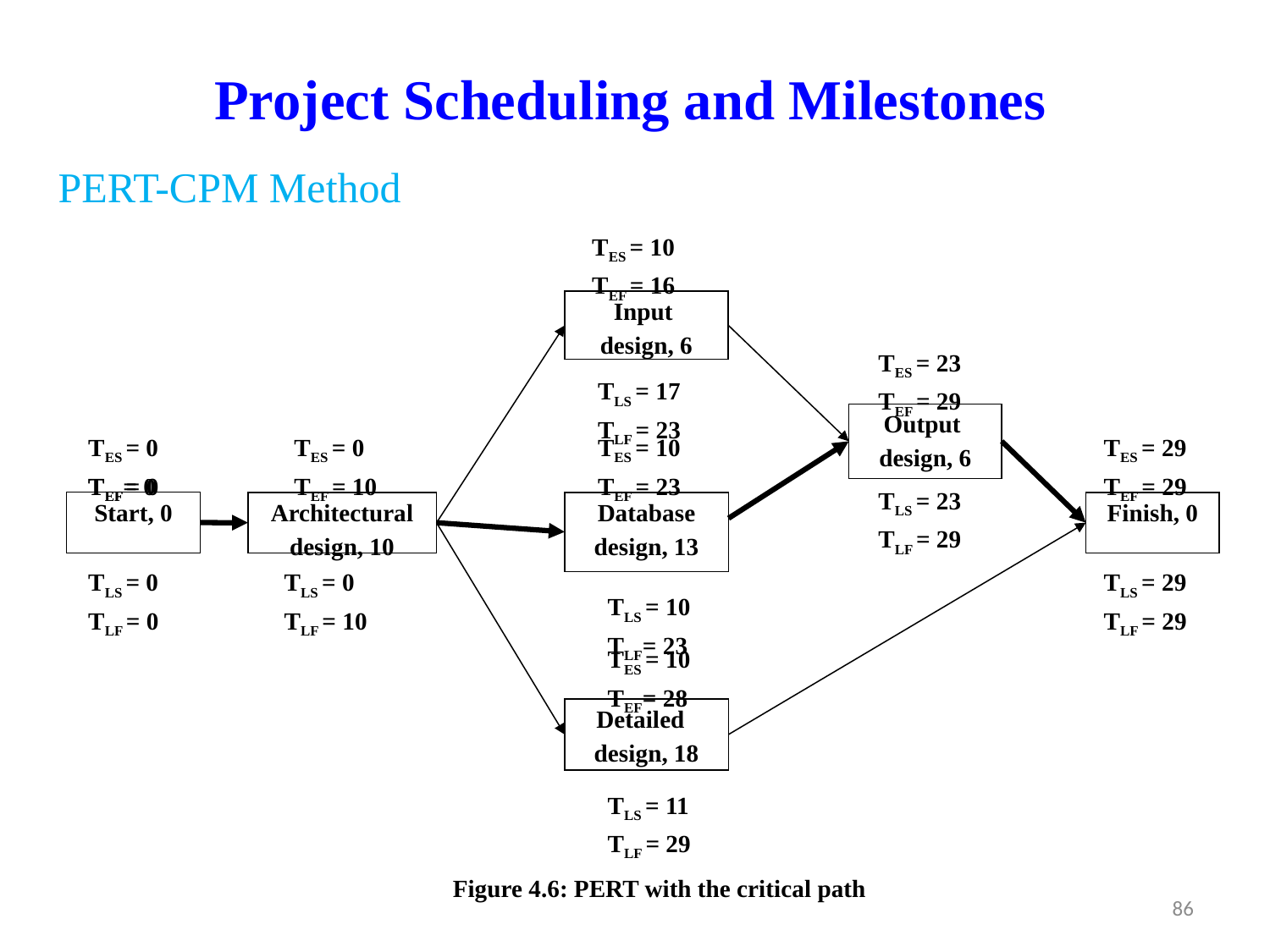

# Project Scheduling and Milestones
PERT-CPM Method

TES = 10
TEF = 16
Input
design, 6
TES = 23
TEF = 29
TLS = 17
TLF = 23
Output
design, 6
TES= 0
TEF= 0
TES = 10
TEF = 23
TES = 0
TEF = 0
TES = 0
TEF = 10
TES = 29
TEF = 29
TLS = 23
TLF = 29
Start, 0
Architectural design, 10
Database
design, 13
Finish, 0
TLS = 0
TLF = 0
TLS = 0
TLF = 10
TLS = 29
TLF = 29
TLS = 10
TLF= 23
TES = 10
TEF= 28
Detailed   design, 18
TLS = 11
TLF = 29
Figure 4.6: PERT with the critical path
86